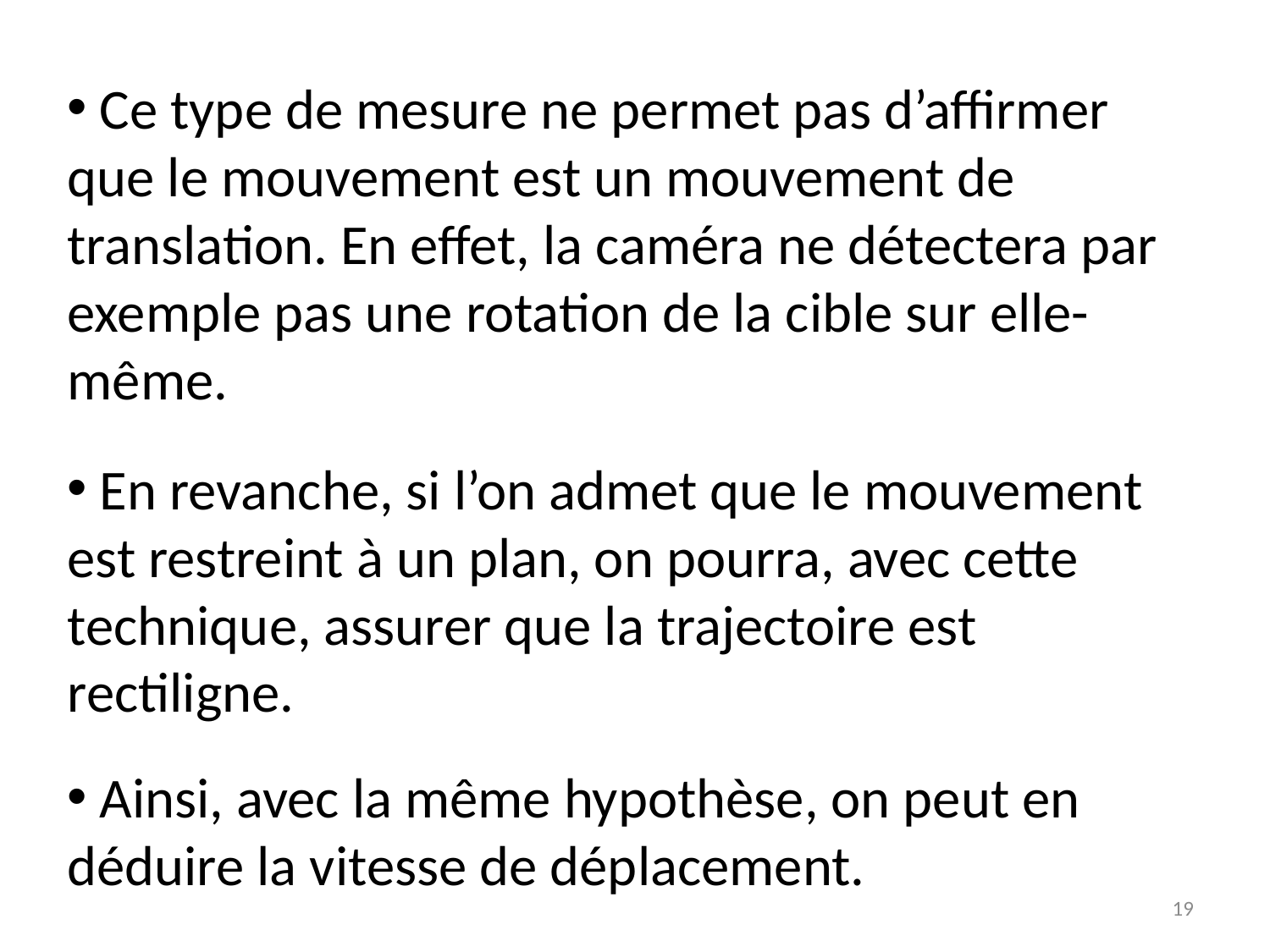

Ce type de mesure ne permet pas d’affirmer que le mouvement est un mouvement de translation. En effet, la caméra ne détectera par exemple pas une rotation de la cible sur elle-même.

 En revanche, si l’on admet que le mouvement est restreint à un plan, on pourra, avec cette technique, assurer que la trajectoire est rectiligne.

 Ainsi, avec la même hypothèse, on peut en déduire la vitesse de déplacement.
19